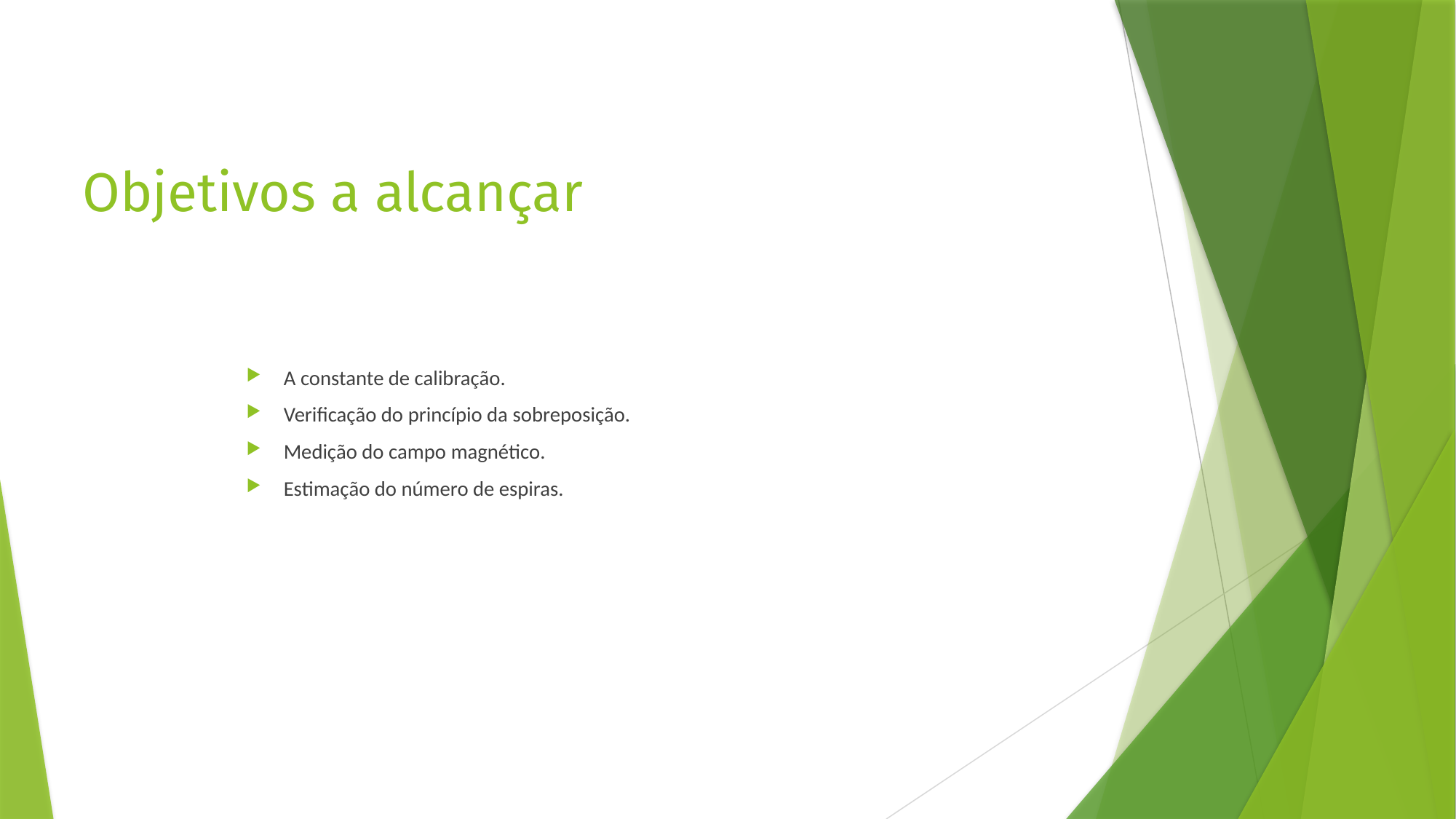

# Objetivos a alcançar
A constante de calibração.
Verificação do princípio da sobreposição.
Medição do campo magnético.
Estimação do número de espiras.